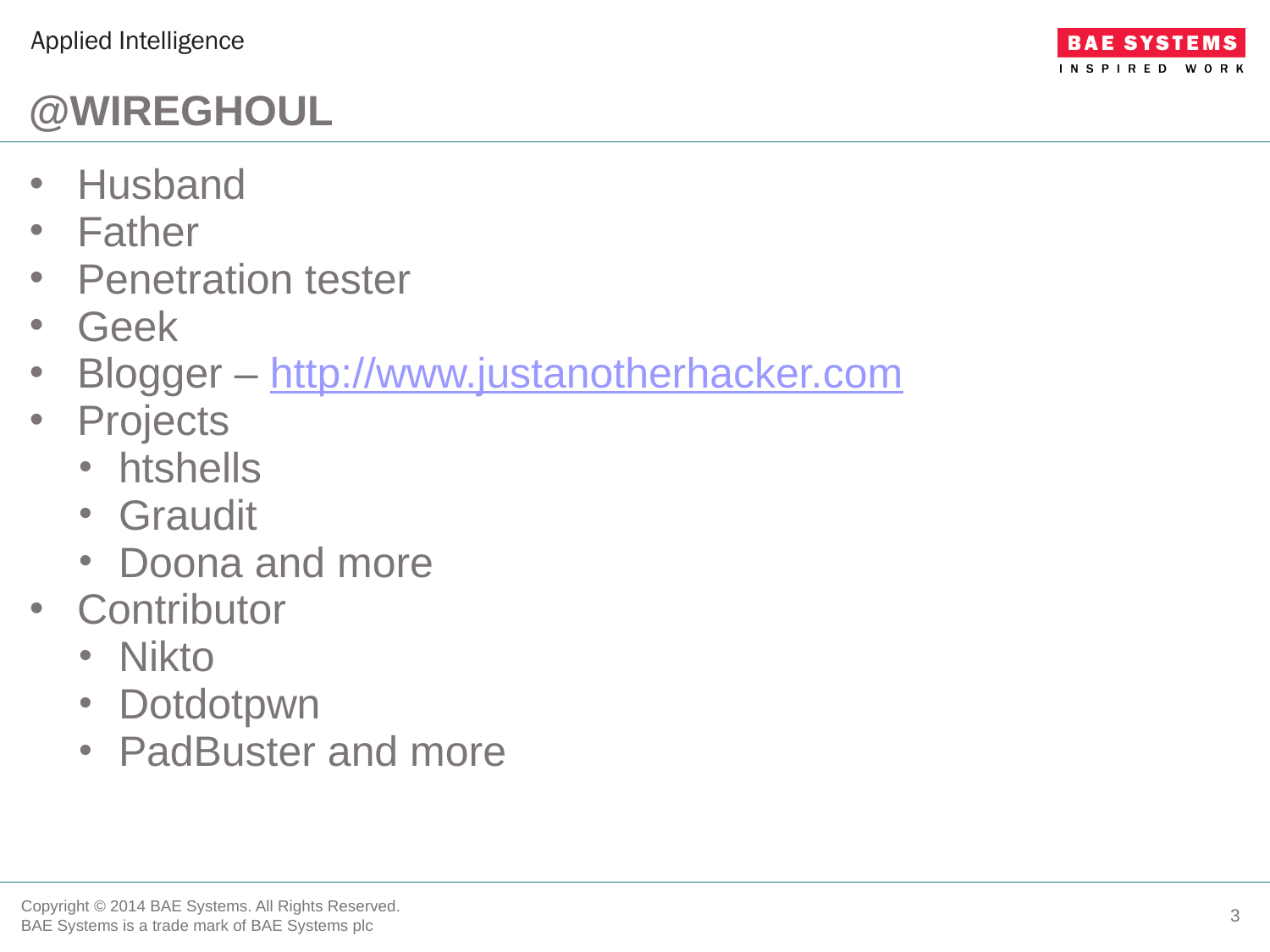

# @Wireghoul
Husband
Father
Penetration tester
Geek
Blogger – http://www.justanotherhacker.com
Projects
htshells
Graudit
Doona and more
Contributor
Nikto
Dotdotpwn
PadBuster and more